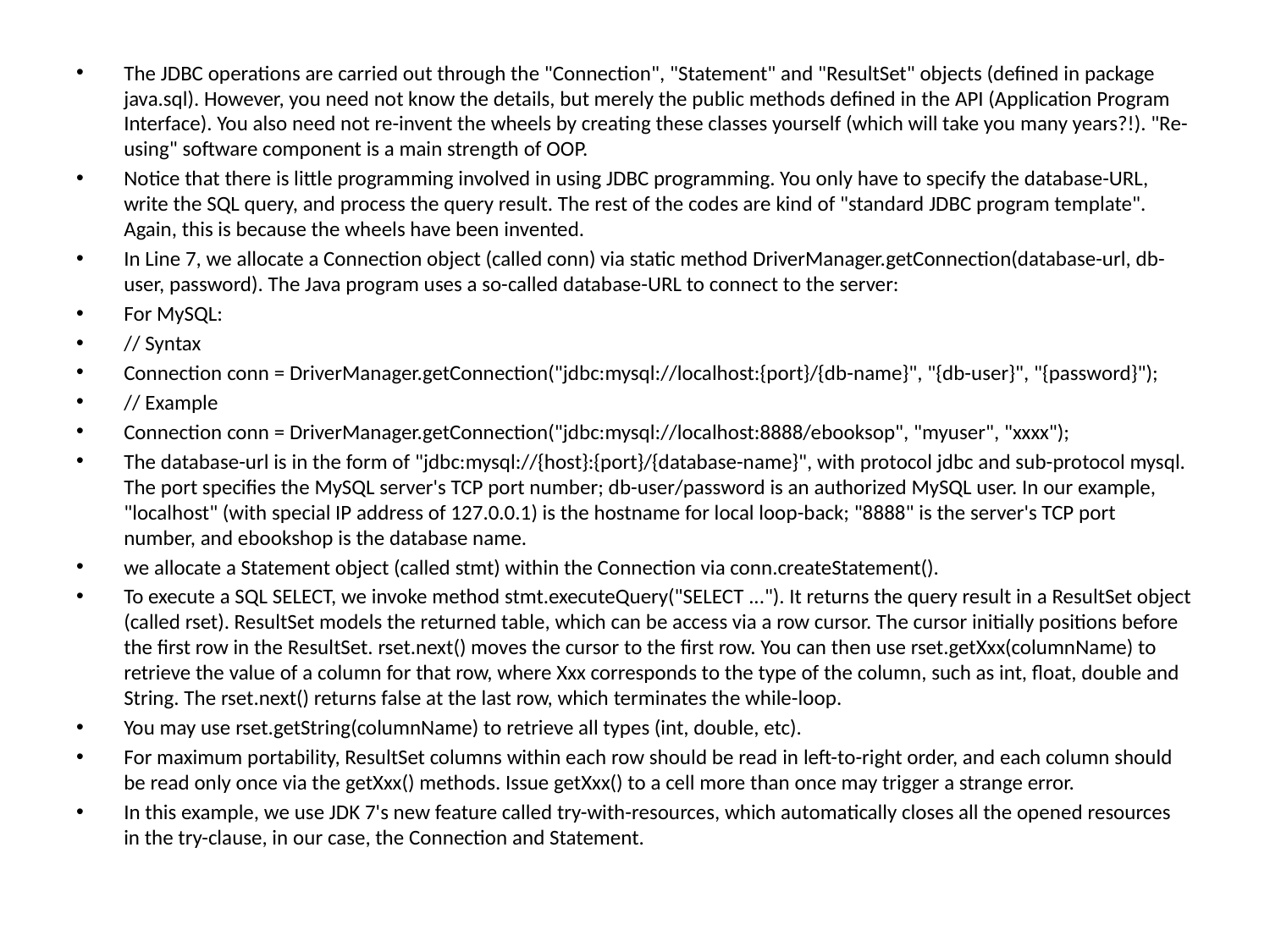

The JDBC operations are carried out through the "Connection", "Statement" and "ResultSet" objects (defined in package java.sql). However, you need not know the details, but merely the public methods defined in the API (Application Program Interface). You also need not re-invent the wheels by creating these classes yourself (which will take you many years?!). "Re-using" software component is a main strength of OOP.
Notice that there is little programming involved in using JDBC programming. You only have to specify the database-URL, write the SQL query, and process the query result. The rest of the codes are kind of "standard JDBC program template". Again, this is because the wheels have been invented.
In Line 7, we allocate a Connection object (called conn) via static method DriverManager.getConnection(database-url, db-user, password). The Java program uses a so-called database-URL to connect to the server:
For MySQL:
// Syntax
Connection conn = DriverManager.getConnection("jdbc:mysql://localhost:{port}/{db-name}", "{db-user}", "{password}");
// Example
Connection conn = DriverManager.getConnection("jdbc:mysql://localhost:8888/ebooksop", "myuser", "xxxx");
The database-url is in the form of "jdbc:mysql://{host}:{port}/{database-name}", with protocol jdbc and sub-protocol mysql. The port specifies the MySQL server's TCP port number; db-user/password is an authorized MySQL user. In our example, "localhost" (with special IP address of 127.0.0.1) is the hostname for local loop-back; "8888" is the server's TCP port number, and ebookshop is the database name.
we allocate a Statement object (called stmt) within the Connection via conn.createStatement().
To execute a SQL SELECT, we invoke method stmt.executeQuery("SELECT ..."). It returns the query result in a ResultSet object (called rset). ResultSet models the returned table, which can be access via a row cursor. The cursor initially positions before the first row in the ResultSet. rset.next() moves the cursor to the first row. You can then use rset.getXxx(columnName) to retrieve the value of a column for that row, where Xxx corresponds to the type of the column, such as int, float, double and String. The rset.next() returns false at the last row, which terminates the while-loop.
You may use rset.getString(columnName) to retrieve all types (int, double, etc).
For maximum portability, ResultSet columns within each row should be read in left-to-right order, and each column should be read only once via the getXxx() methods. Issue getXxx() to a cell more than once may trigger a strange error.
In this example, we use JDK 7's new feature called try-with-resources, which automatically closes all the opened resources in the try-clause, in our case, the Connection and Statement.